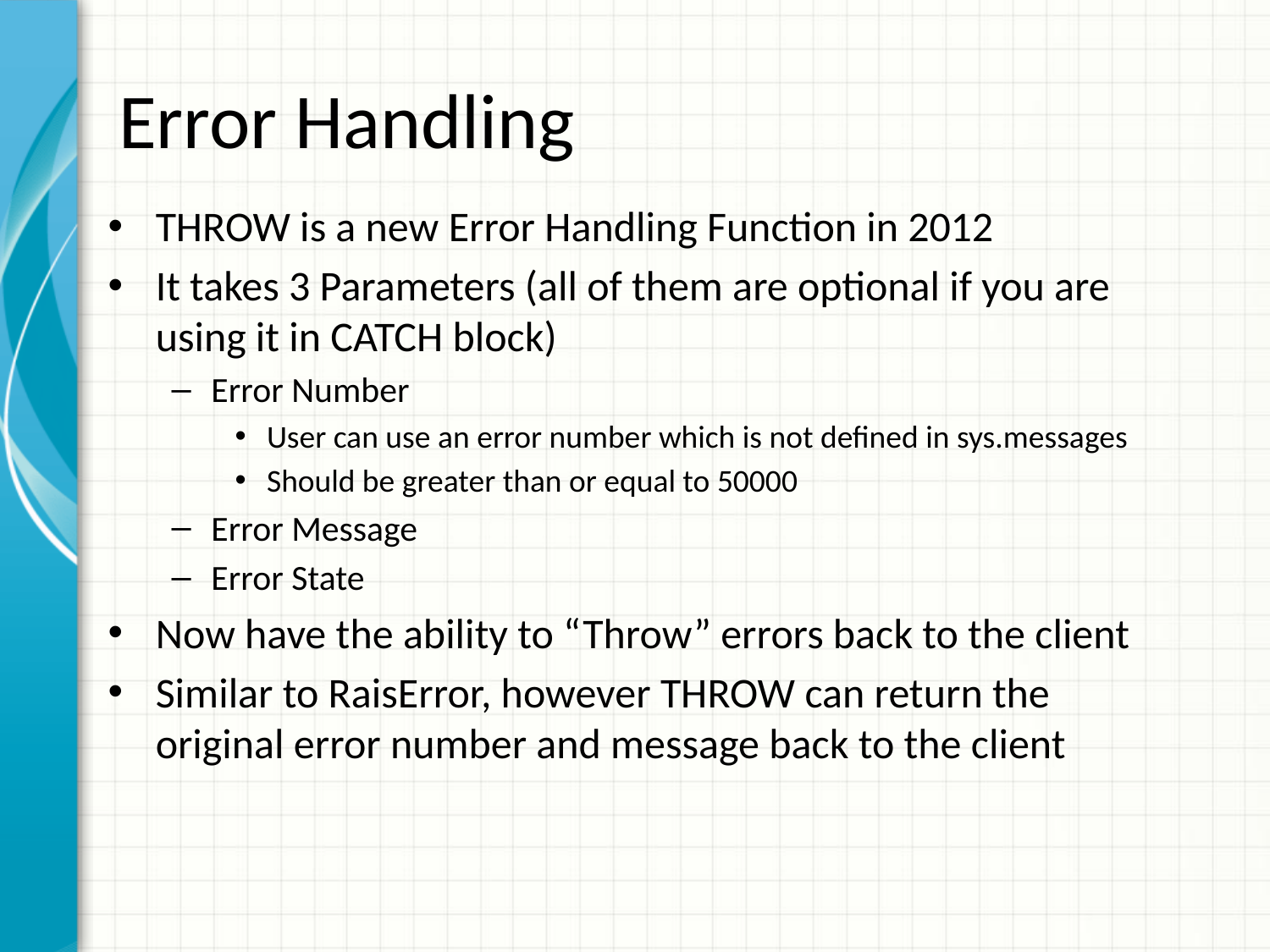

# Error Handling
THROW is a new Error Handling Function in 2012
It takes 3 Parameters (all of them are optional if you are using it in CATCH block)
Error Number
User can use an error number which is not defined in sys.messages
Should be greater than or equal to 50000
Error Message
Error State
Now have the ability to “Throw” errors back to the client
Similar to RaisError, however THROW can return the original error number and message back to the client